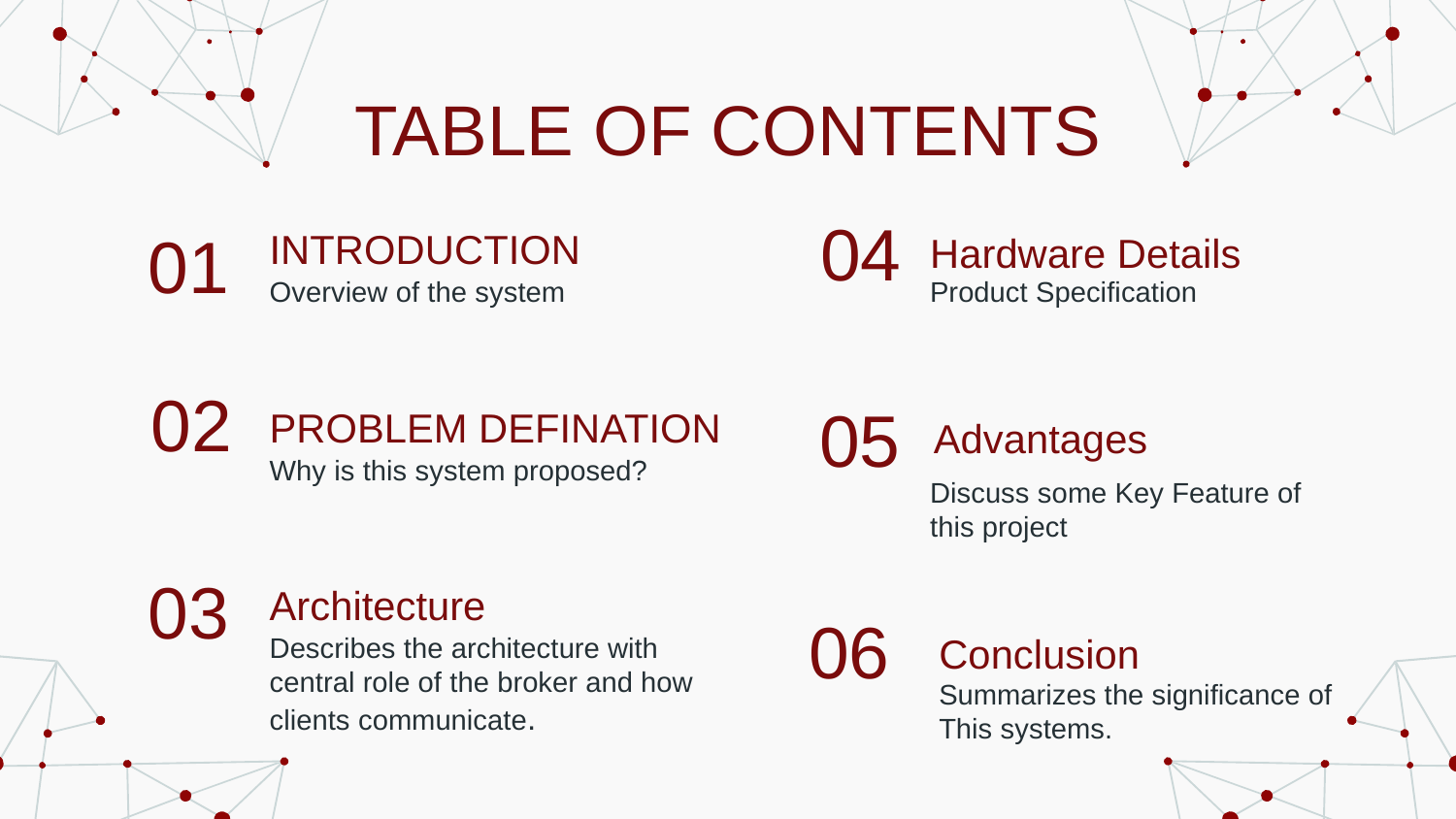

# TABLE OF CONTENTS
04
01
INTRODUCTION
Hardware Details
Overview of the system
Product Specification
02
05
PROBLEM DEFINATION
Advantages
Why is this system proposed?
Discuss some Key Feature of this project
03
Architecture
06
Conclusion
Describes the architecture with central role of the broker and how clients communicate.
Summarizes the significance of This systems.